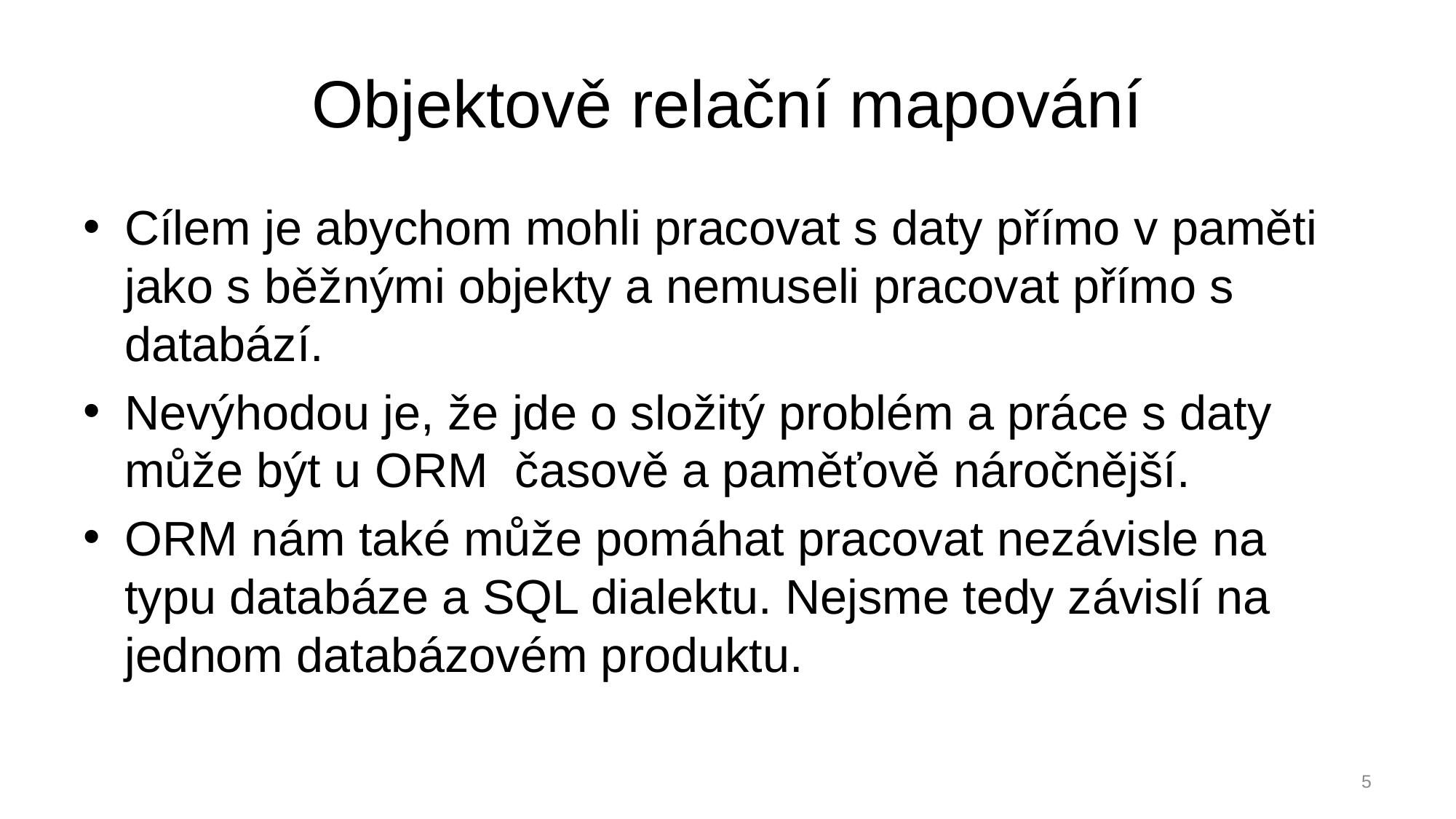

# Objektově relační mapování
Cílem je abychom mohli pracovat s daty přímo v paměti jako s běžnými objekty a nemuseli pracovat přímo s databází.
Nevýhodou je, že jde o složitý problém a práce s daty může být u ORM  časově a paměťově náročnější.
ORM nám také může pomáhat pracovat nezávisle na typu databáze a SQL dialektu. Nejsme tedy závislí na jednom databázovém produktu.

5